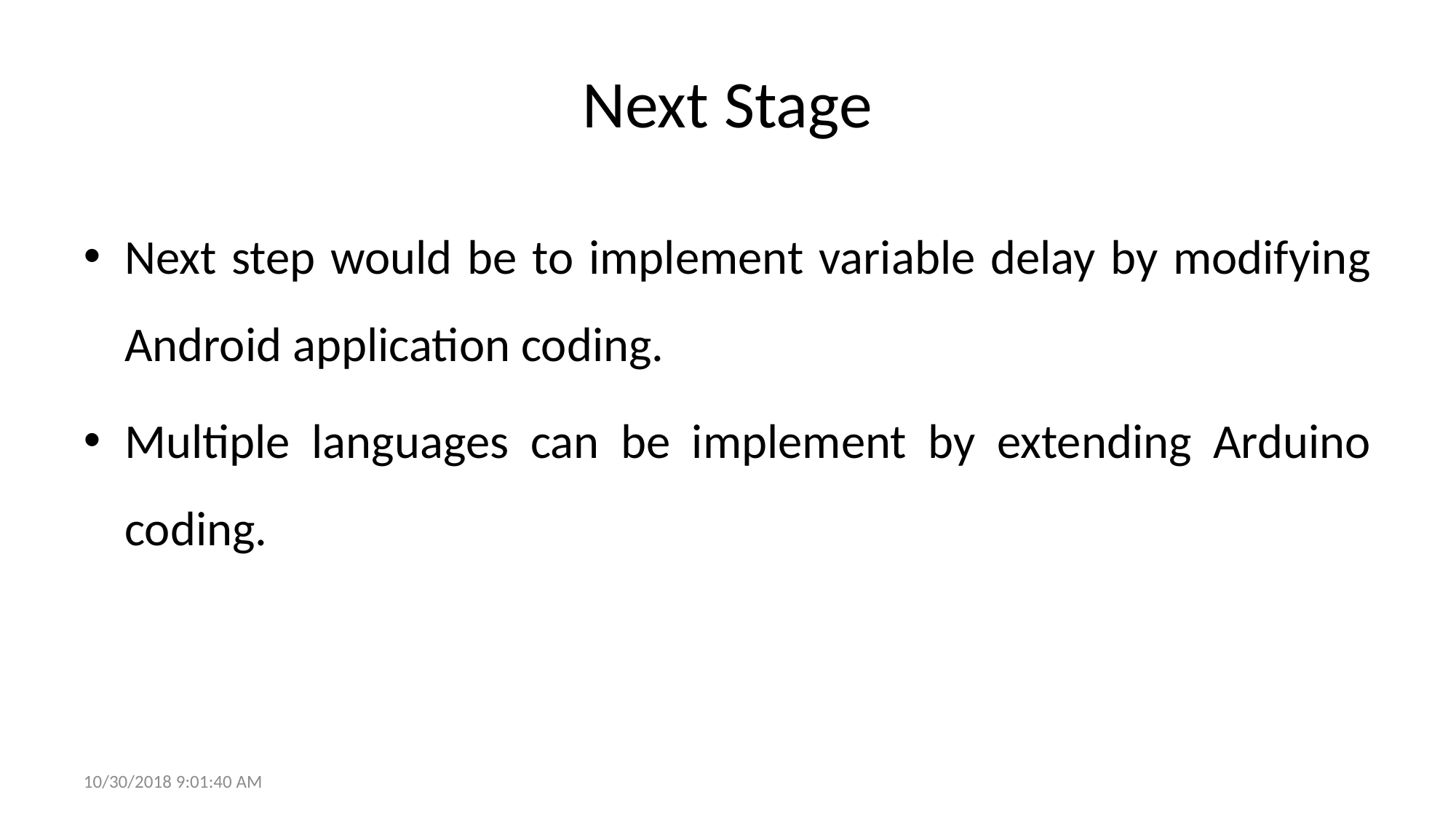

# Next Stage
Next step would be to implement variable delay by modifying Android application coding.
Multiple languages can be implement by extending Arduino coding.

10/30/2018 9:01:40 AM